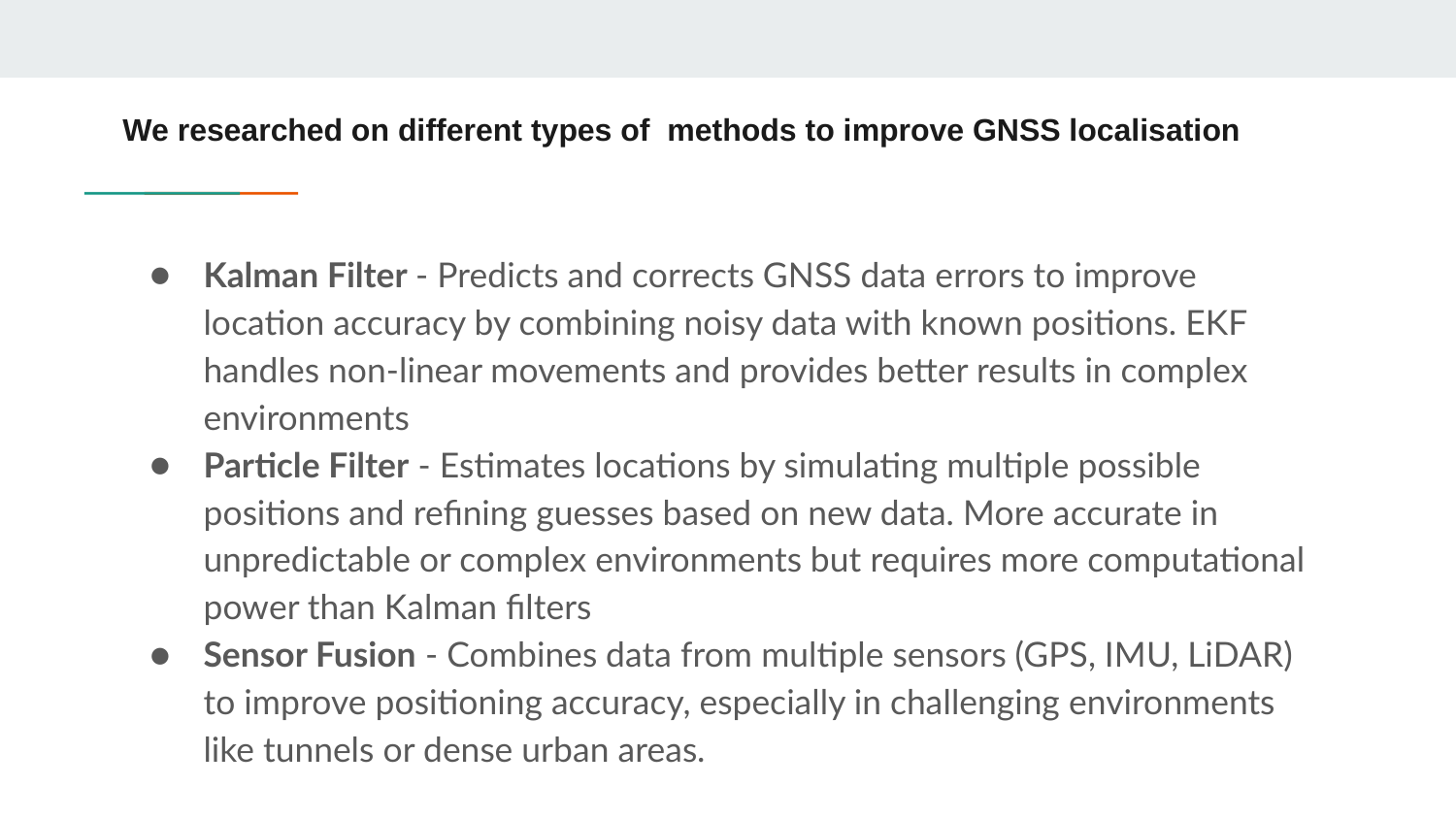

# We researched on different types of  methods to improve GNSS localisation
Kalman Filter - Predicts and corrects GNSS data errors to improve location accuracy by combining noisy data with known positions. EKF handles non-linear movements and provides better results in complex environments
Particle Filter - Estimates locations by simulating multiple possible positions and refining guesses based on new data. More accurate in unpredictable or complex environments but requires more computational power than Kalman filters
Sensor Fusion - Combines data from multiple sensors (GPS, IMU, LiDAR) to improve positioning accuracy, especially in challenging environments like tunnels or dense urban areas.